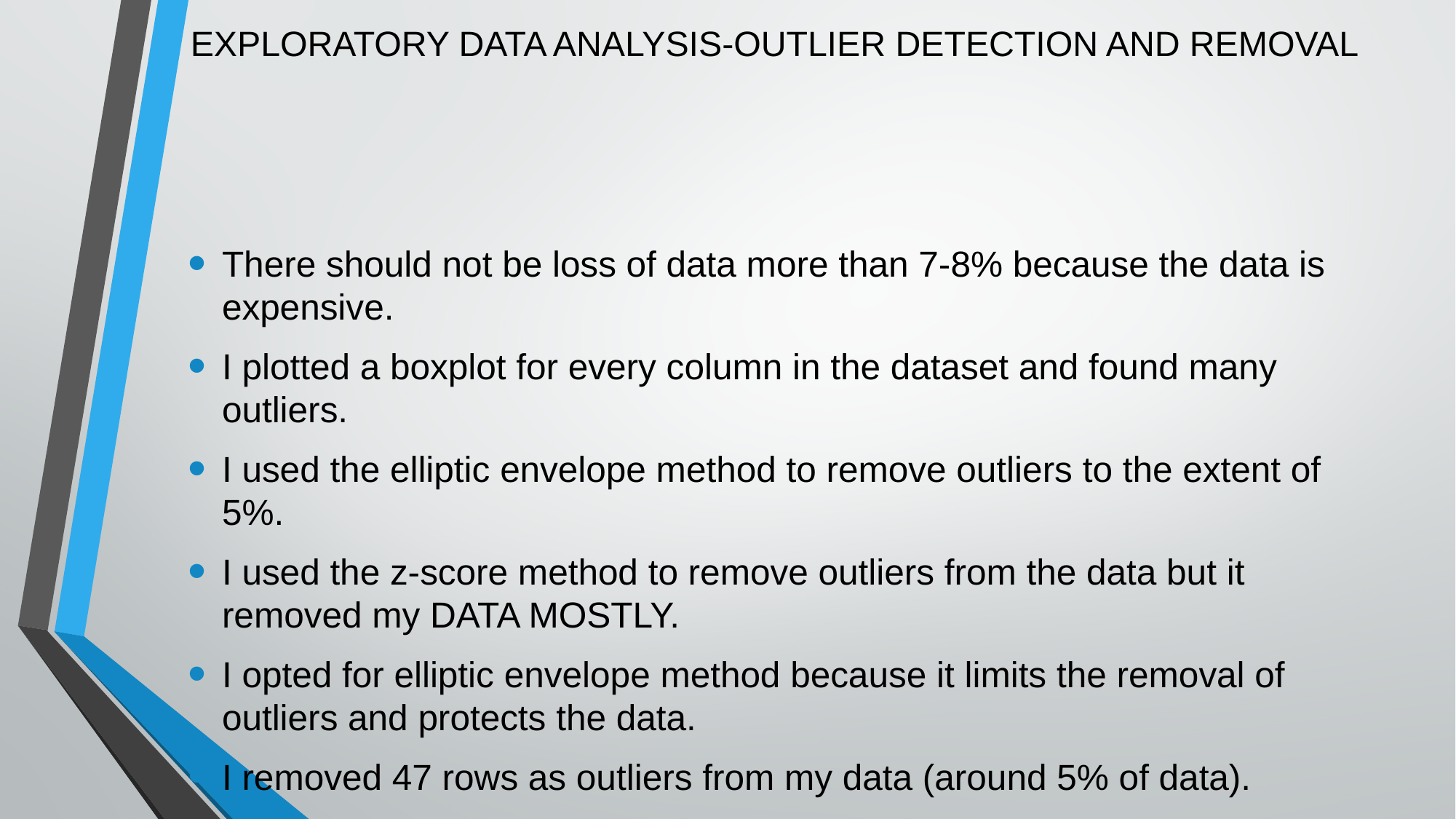

# EXPLORATORY DATA ANALYSIS-OUTLIER DETECTION AND REMOVAL

There should not be loss of data more than 7-8% because the data is expensive.
I plotted a boxplot for every column in the dataset and found many outliers.
I used the elliptic envelope method to remove outliers to the extent of  5%.
I used the z-score method to remove outliers from the data but it removed my DATA MOSTLY.
I opted for elliptic envelope method because it limits the removal of outliers and protects the data.
I removed 47 rows as outliers from my data (around 5% of data).